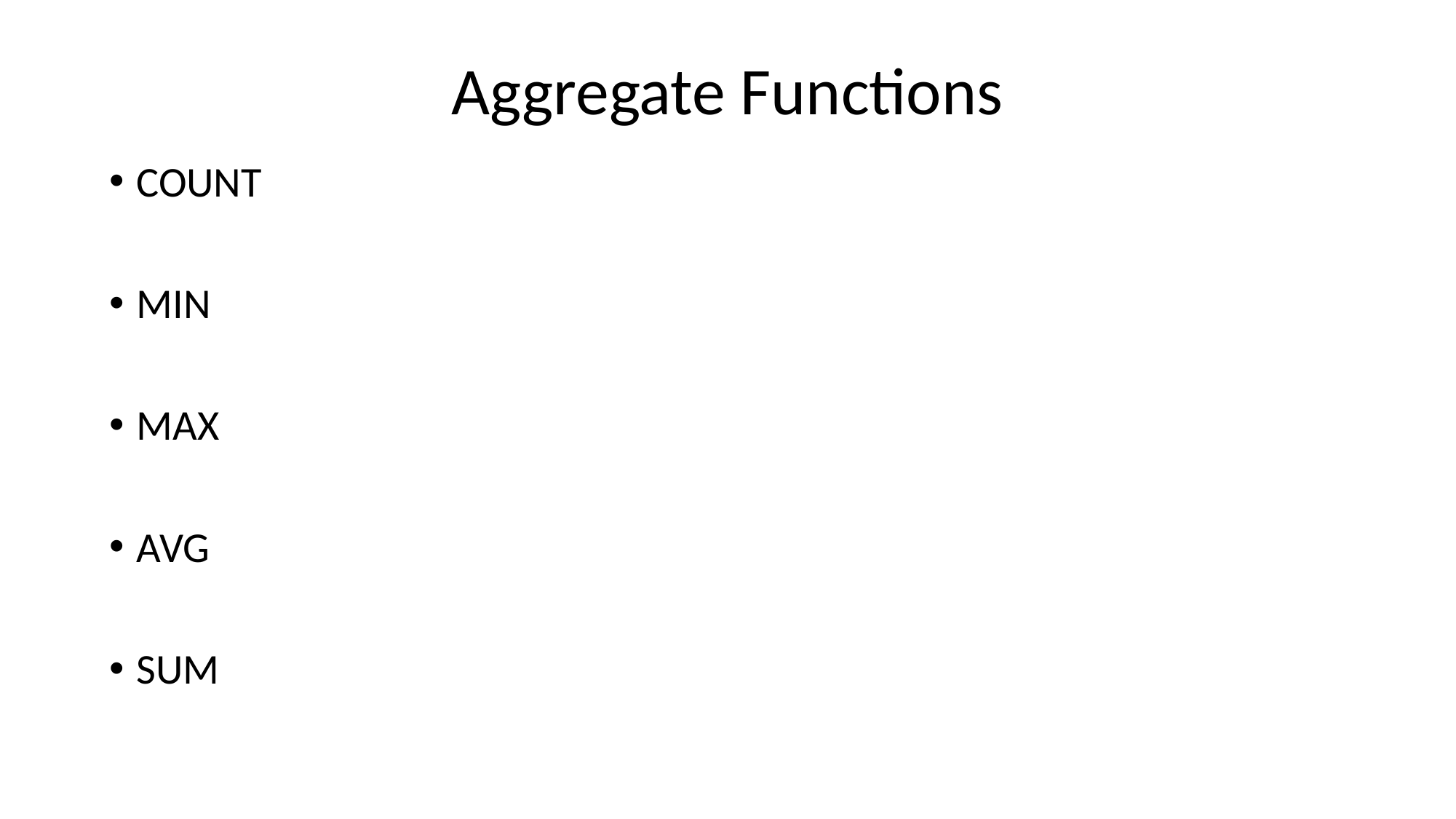

# Aggregate Functions
COUNT

MIN

MAX

AVG

SUM